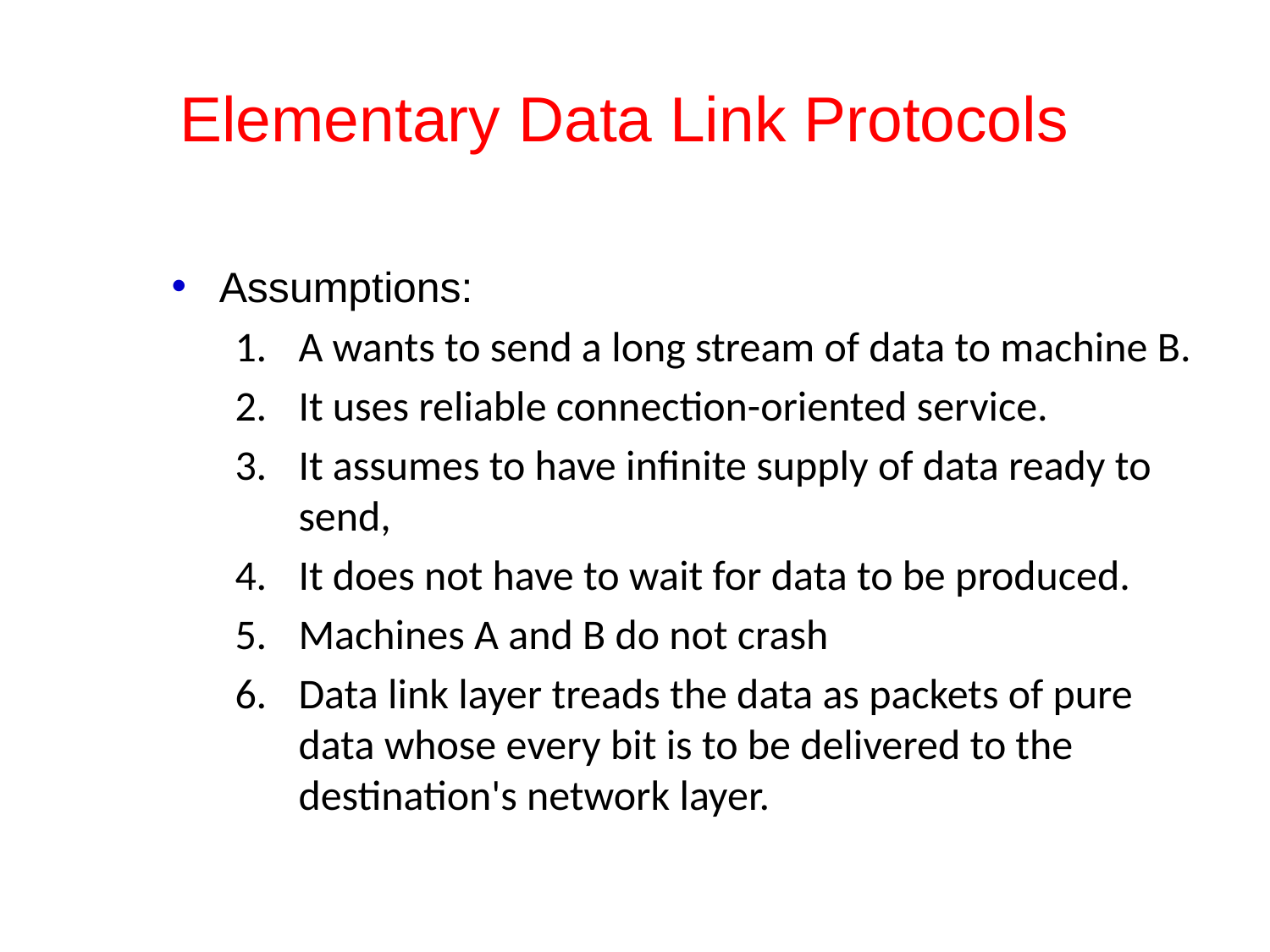

# Elementary Data Link Protocols
Assumptions:
A wants to send a long stream of data to machine B.
It uses reliable connection-oriented service.
It assumes to have infinite supply of data ready to send,
It does not have to wait for data to be produced.
Machines A and B do not crash
Data link layer treads the data as packets of pure data whose every bit is to be delivered to the destination's network layer.